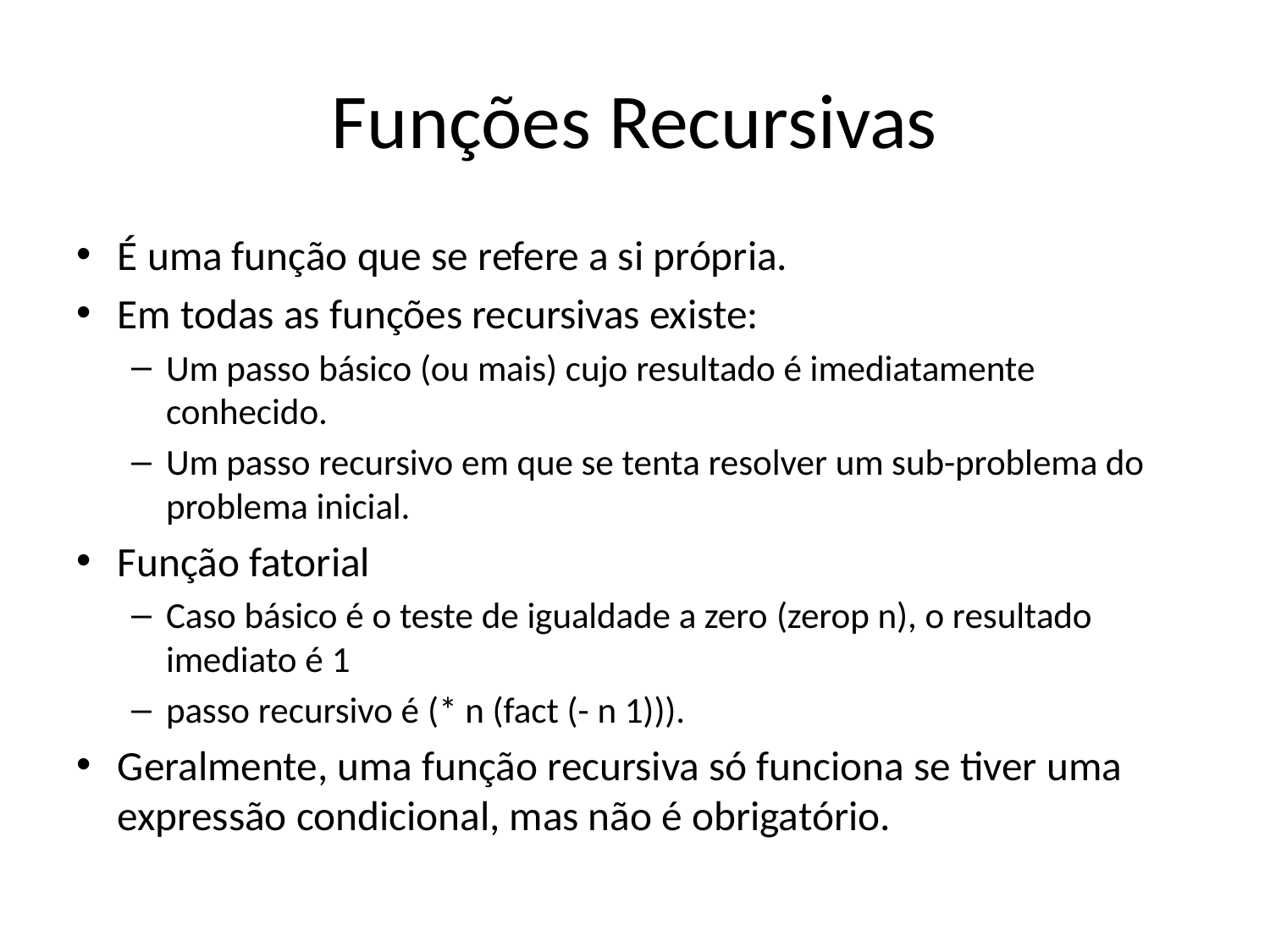

# Funções Recursivas
É uma função que se refere a si própria.
Em todas as funções recursivas existe:
Um passo básico (ou mais) cujo resultado é imediatamente conhecido.
Um passo recursivo em que se tenta resolver um sub-problema do problema inicial.
Função fatorial
Caso básico é o teste de igualdade a zero (zerop n), o resultado imediato é 1
passo recursivo é (* n (fact (- n 1))).
Geralmente, uma função recursiva só funciona se tiver uma expressão condicional, mas não é obrigatório.